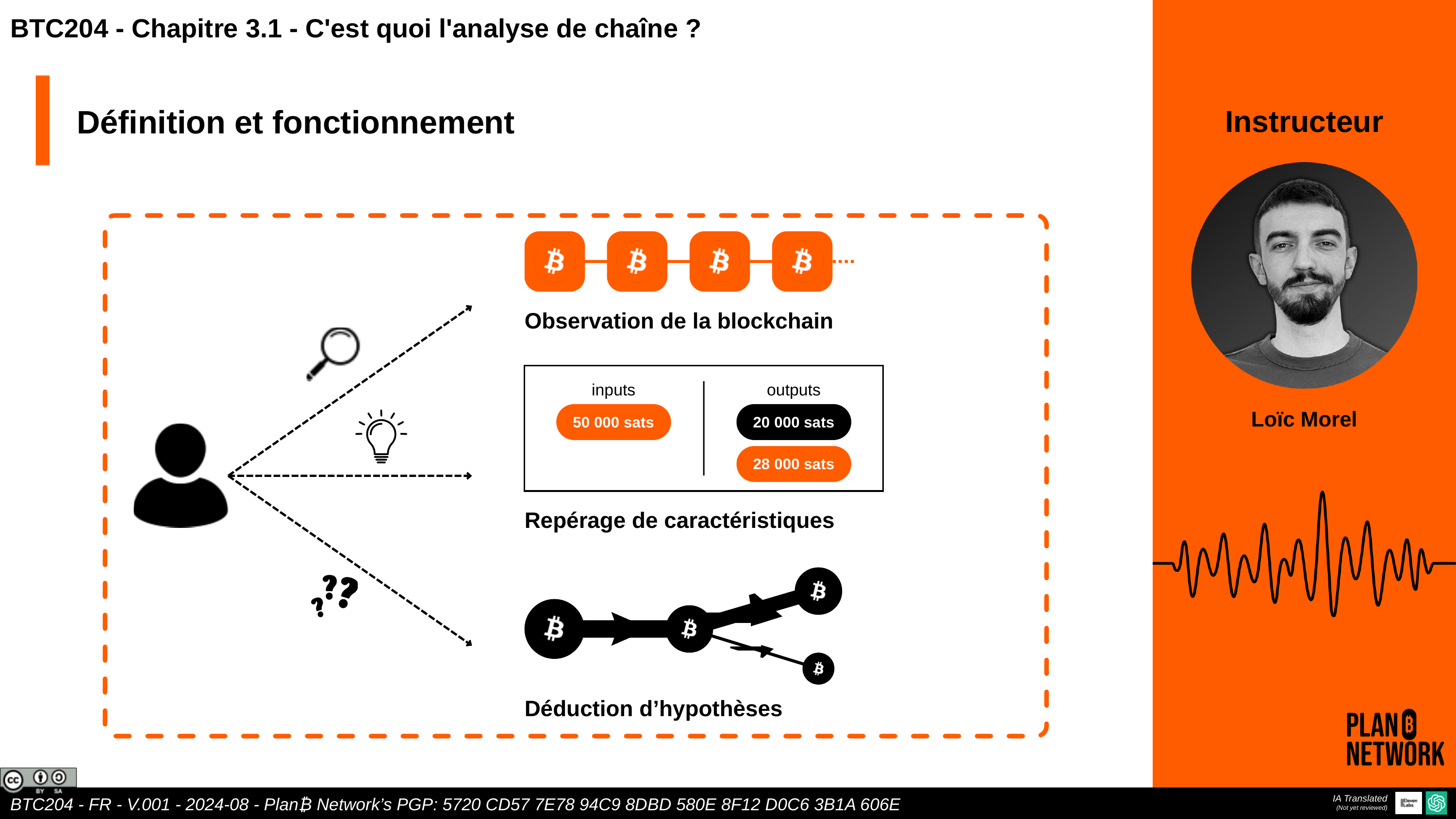

BTC204 - Chapitre 3.1 - C'est quoi l'analyse de chaîne ?

Définition et fonctionnement
Instructeur

Observation de la blockchain

inputs
outputs

Loïc Morel

50 000 sats

20 000 sats

28 000 sats

Repérage de caractéristiques

Déduction d’hypothèses

IA Translated
(Not yet reviewed)
BTC204 - FR - V.001 - 2024-08 - Plan₿ Network’s PGP: 5720 CD57 7E78 94C9 8DBD 580E 8F12 D0C6 3B1A 606E